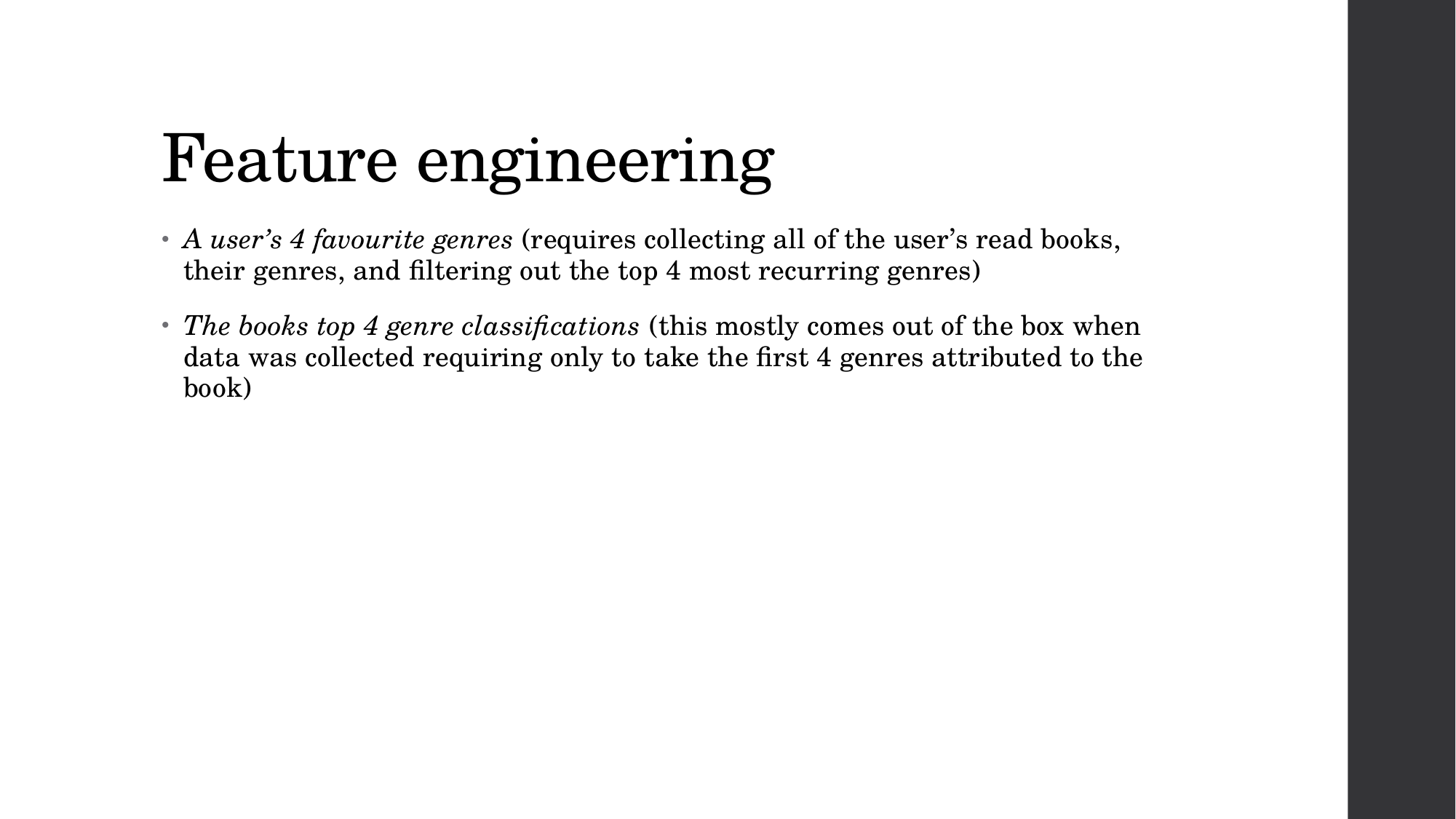

# Feature engineering
A user’s 4 favourite genres (requires collecting all of the user’s read books, their genres, and filtering out the top 4 most recurring genres)
The books top 4 genre classifications (this mostly comes out of the box when data was collected requiring only to take the first 4 genres attributed to the book)